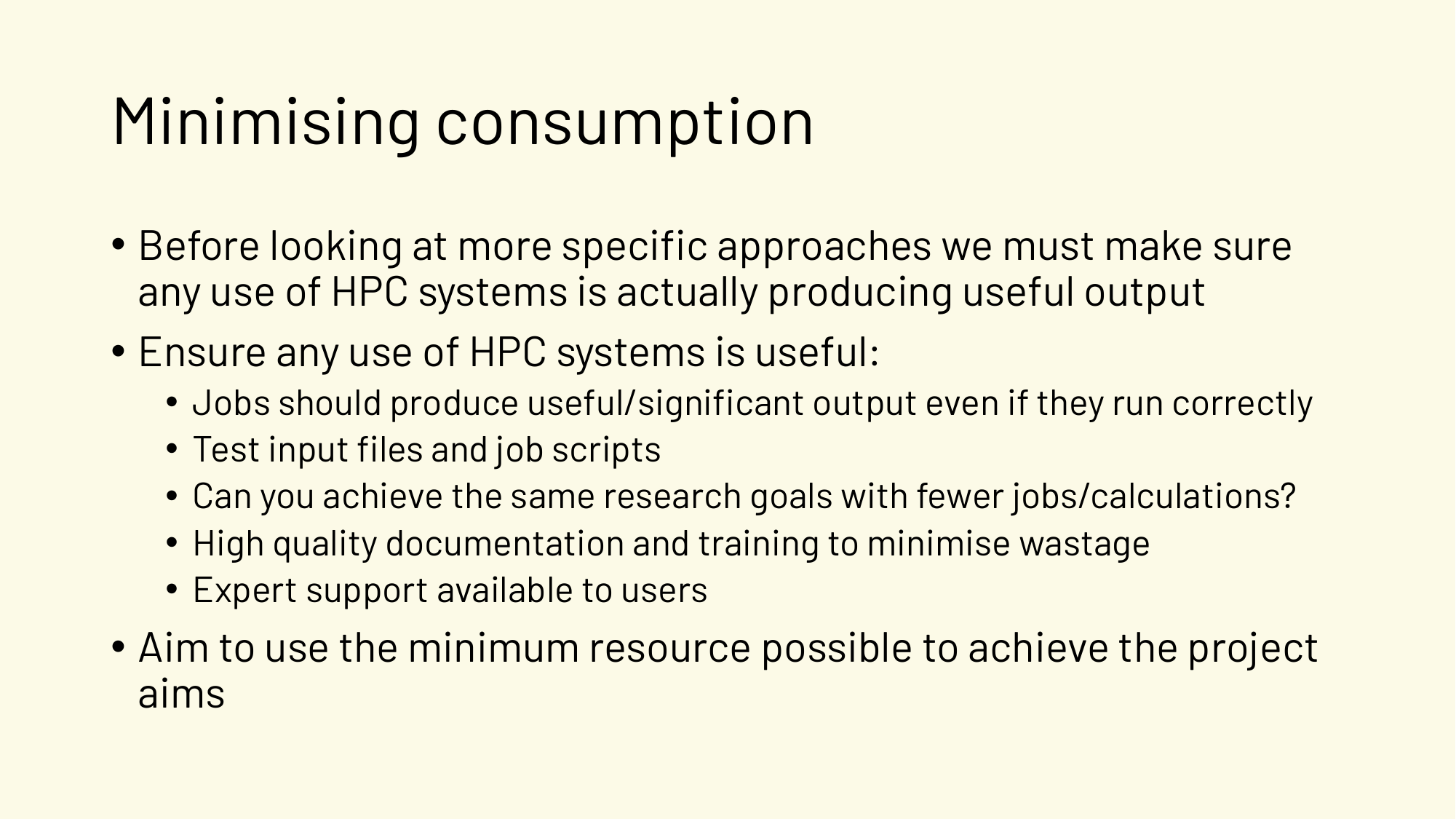

# Minimising consumption
Before looking at more specific approaches we must make sure any use of HPC systems is actually producing useful output
Ensure any use of HPC systems is useful:
Jobs should produce useful/significant output even if they run correctly
Test input files and job scripts
Can you achieve the same research goals with fewer jobs/calculations?
High quality documentation and training to minimise wastage
Expert support available to users
Aim to use the minimum resource possible to achieve the project aims